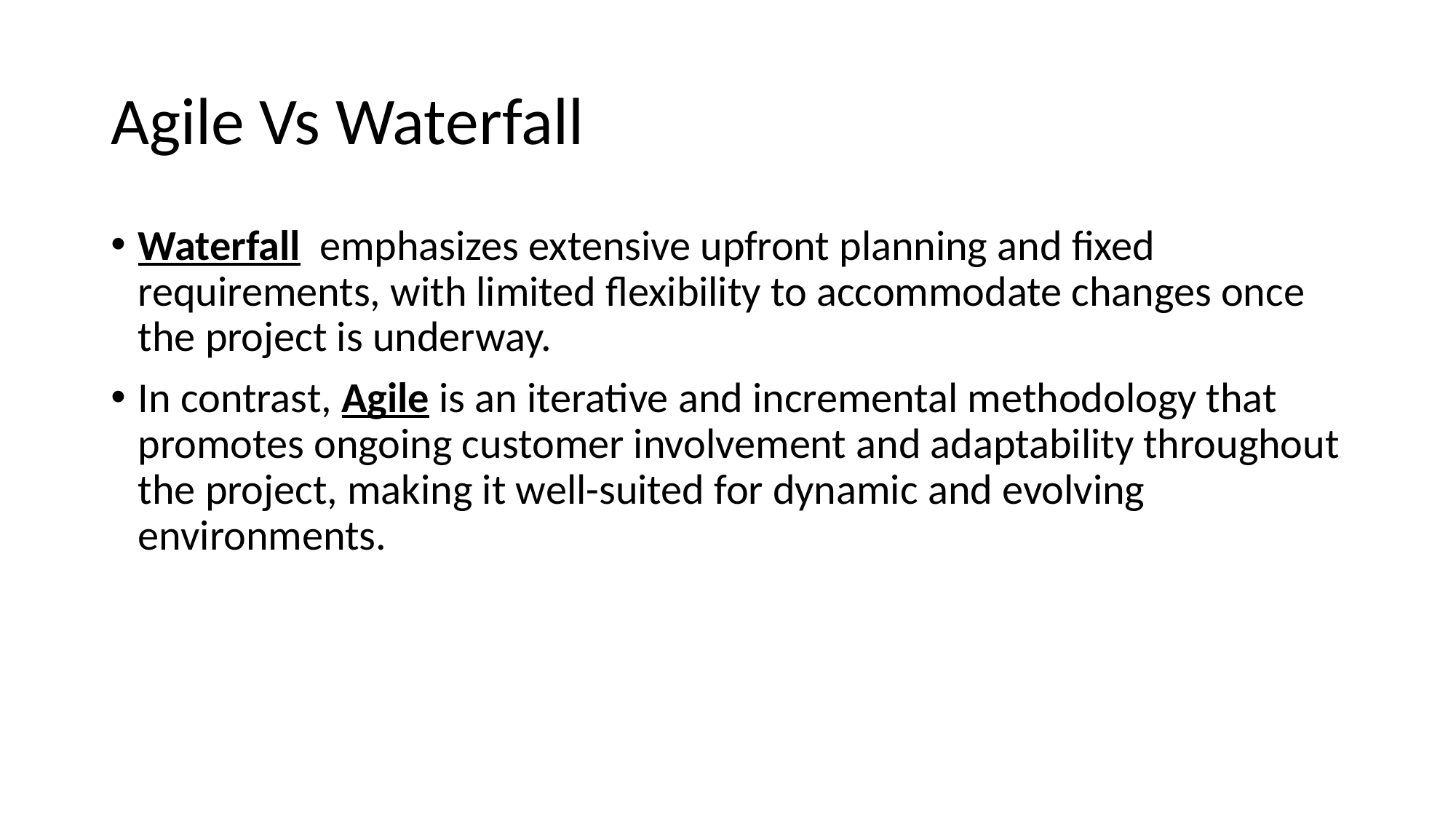

# Agile Vs Waterfall
Waterfall  emphasizes extensive upfront planning and fixed requirements, with limited flexibility to accommodate changes once the project is underway.
In contrast, Agile is an iterative and incremental methodology that  promotes ongoing customer involvement and adaptability throughout the project, making it well-suited for dynamic and evolving environments.